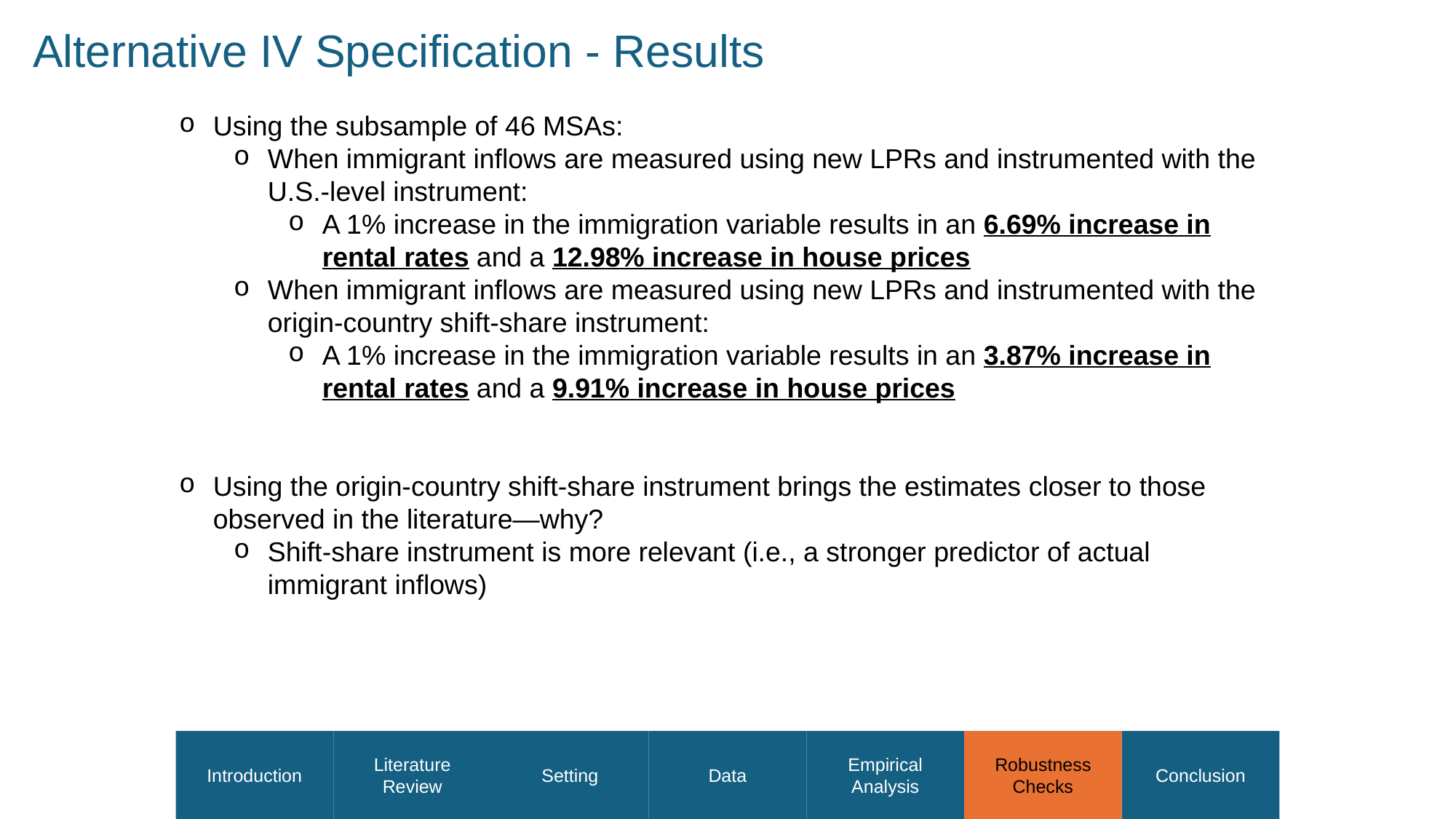

Alternative IV Specification - Results
Using the subsample of 46 MSAs:
When immigrant inflows are measured using new LPRs and instrumented with the U.S.-level instrument:
A 1% increase in the immigration variable results in an 6.69% increase in rental rates and a 12.98% increase in house prices
When immigrant inflows are measured using new LPRs and instrumented with the origin-country shift-share instrument:
A 1% increase in the immigration variable results in an 3.87% increase in rental rates and a 9.91% increase in house prices

Using the origin-country shift-share instrument brings the estimates closer to those observed in the literature—why?
Shift-share instrument is more relevant (i.e., a stronger predictor of actual immigrant inflows)

Introduction
Literature Review
Setting
Data
Empirical Analysis
Robustness Checks
Conclusion